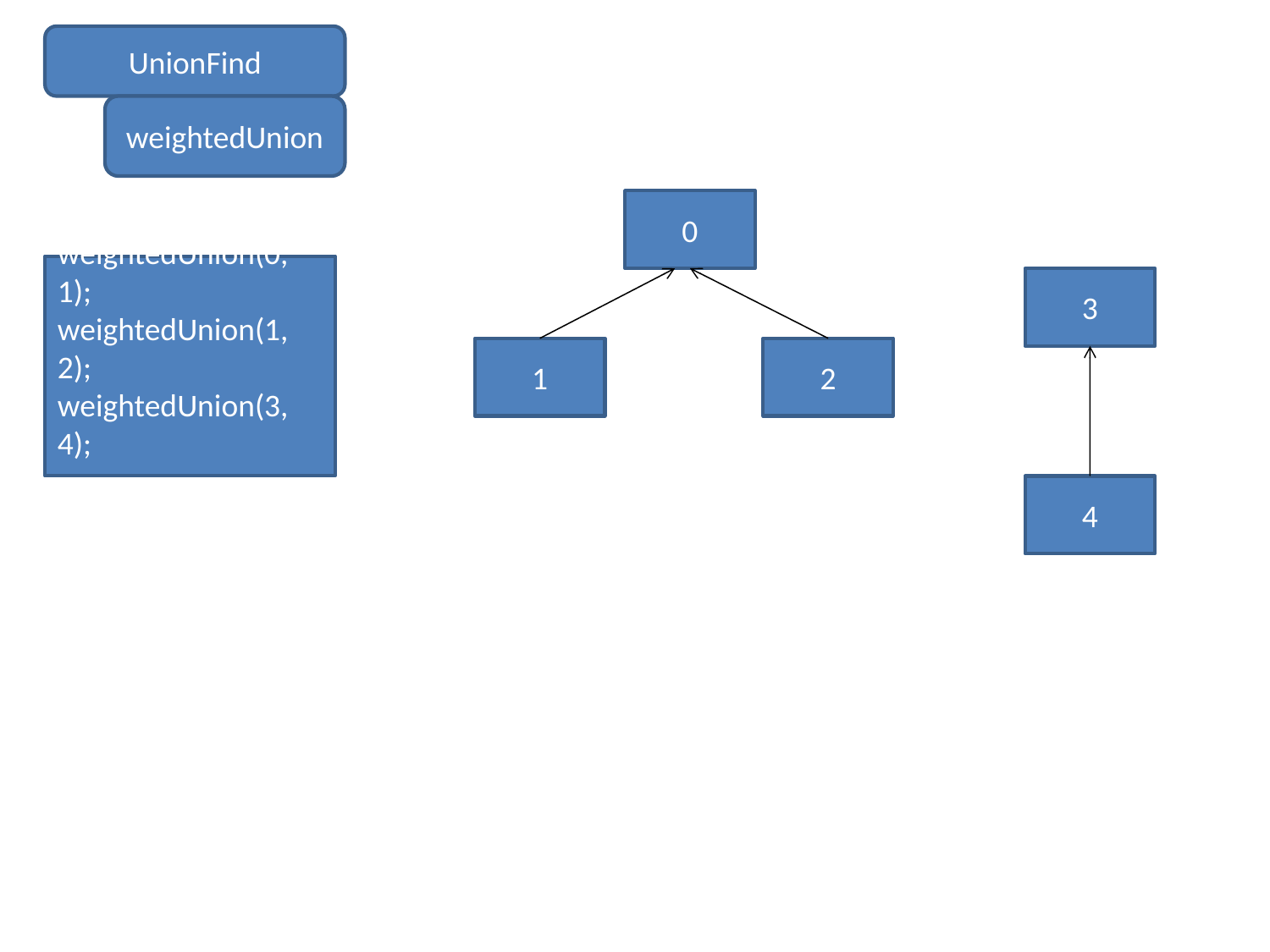

UnionFind
weightedUnion
0
weightedUnion(0, 1);
weightedUnion(1, 2);
weightedUnion(3, 4);

3
1
2
4